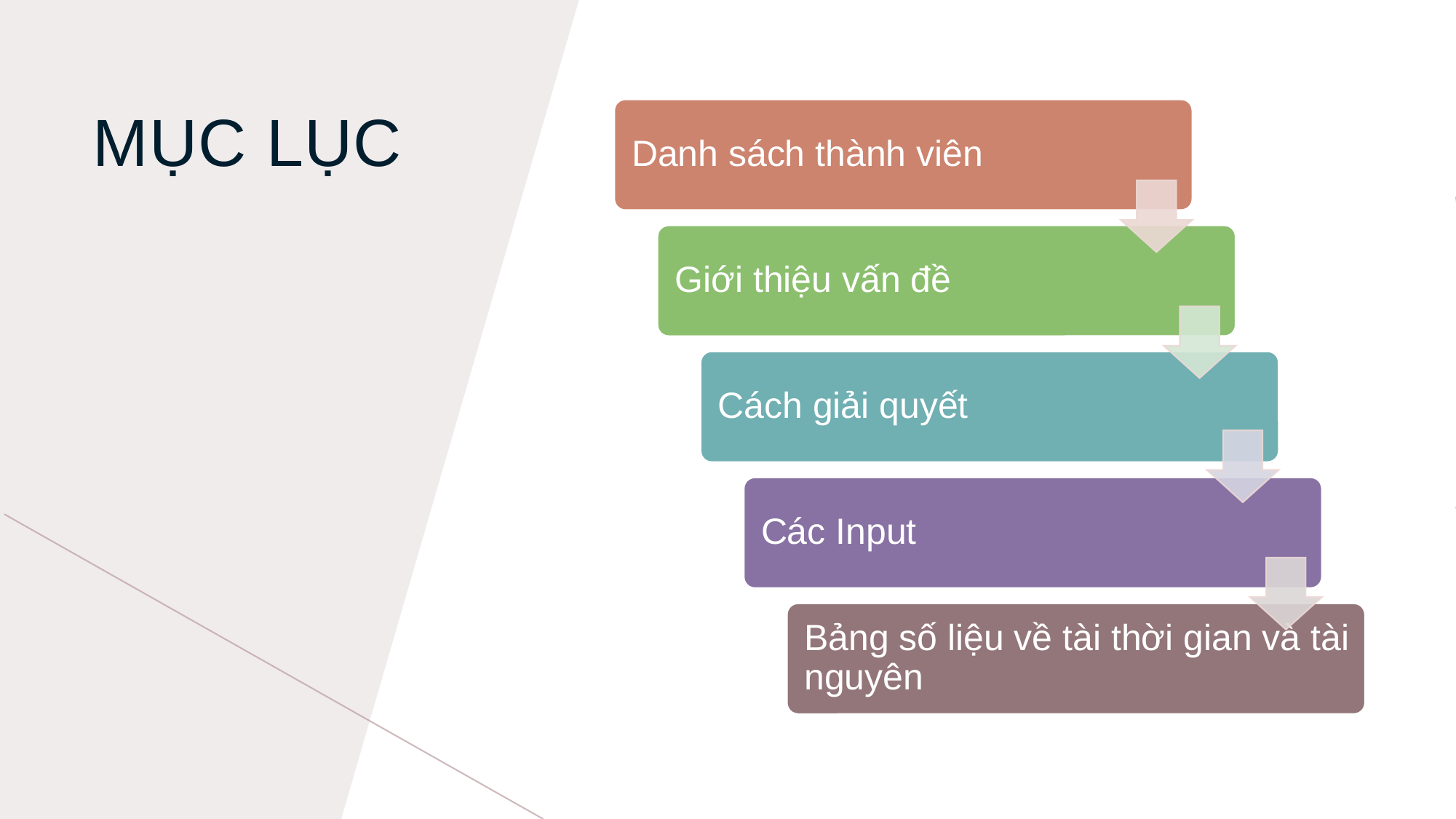

# Mục lục
Danh sách thành viên
Giới thiệu vấn đề
Cách giải quyết
Các Input
Bảng số liệu về tài thời gian và tài nguyên